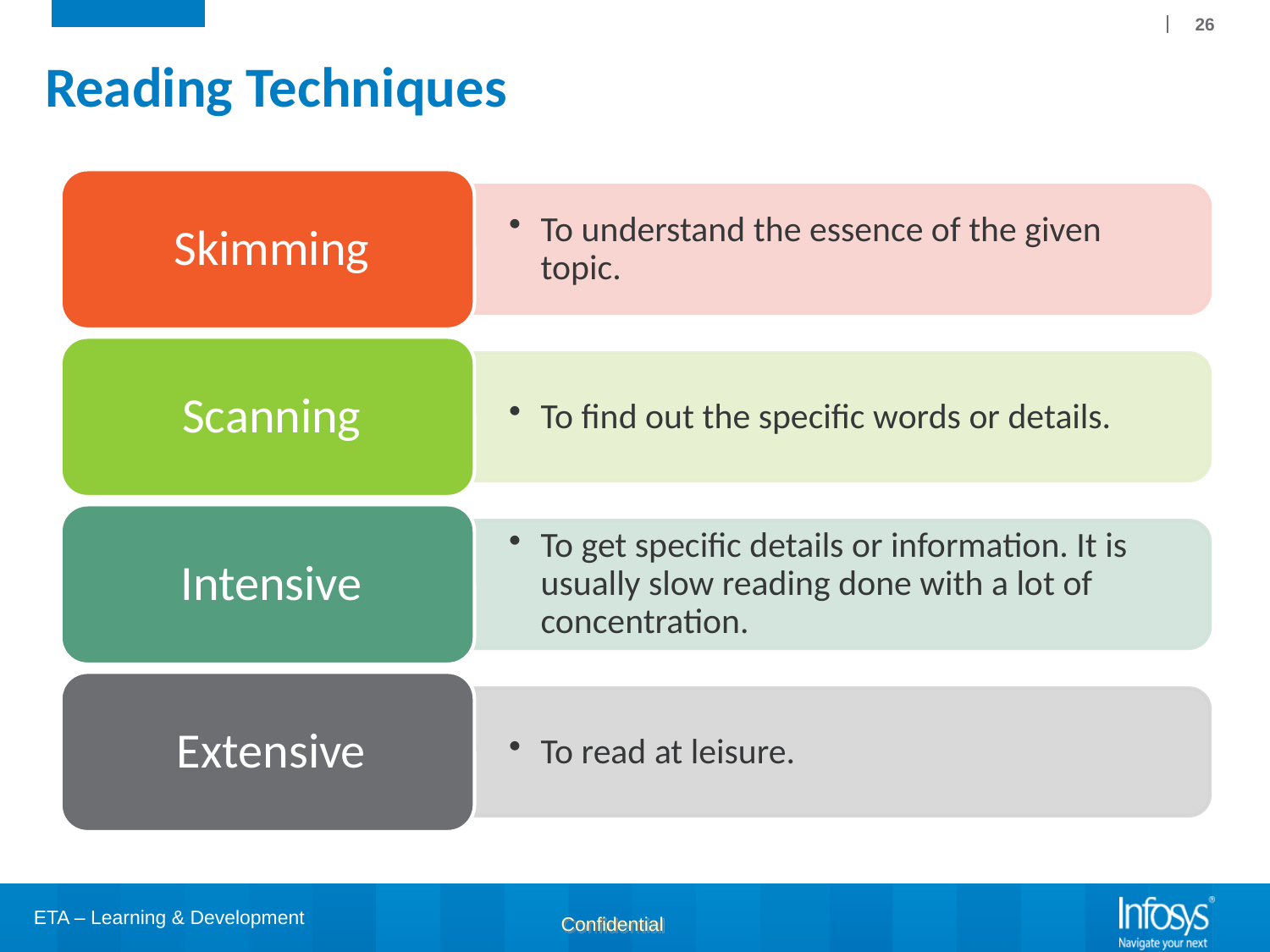

26
# Reading Techniques
To understand the essence of the given topic.
Skimming
To find out the specific words or details.
Scanning
To get specific details or information. It is usually slow reading done with a lot of concentration.
Intensive
To read at leisure.
Extensive